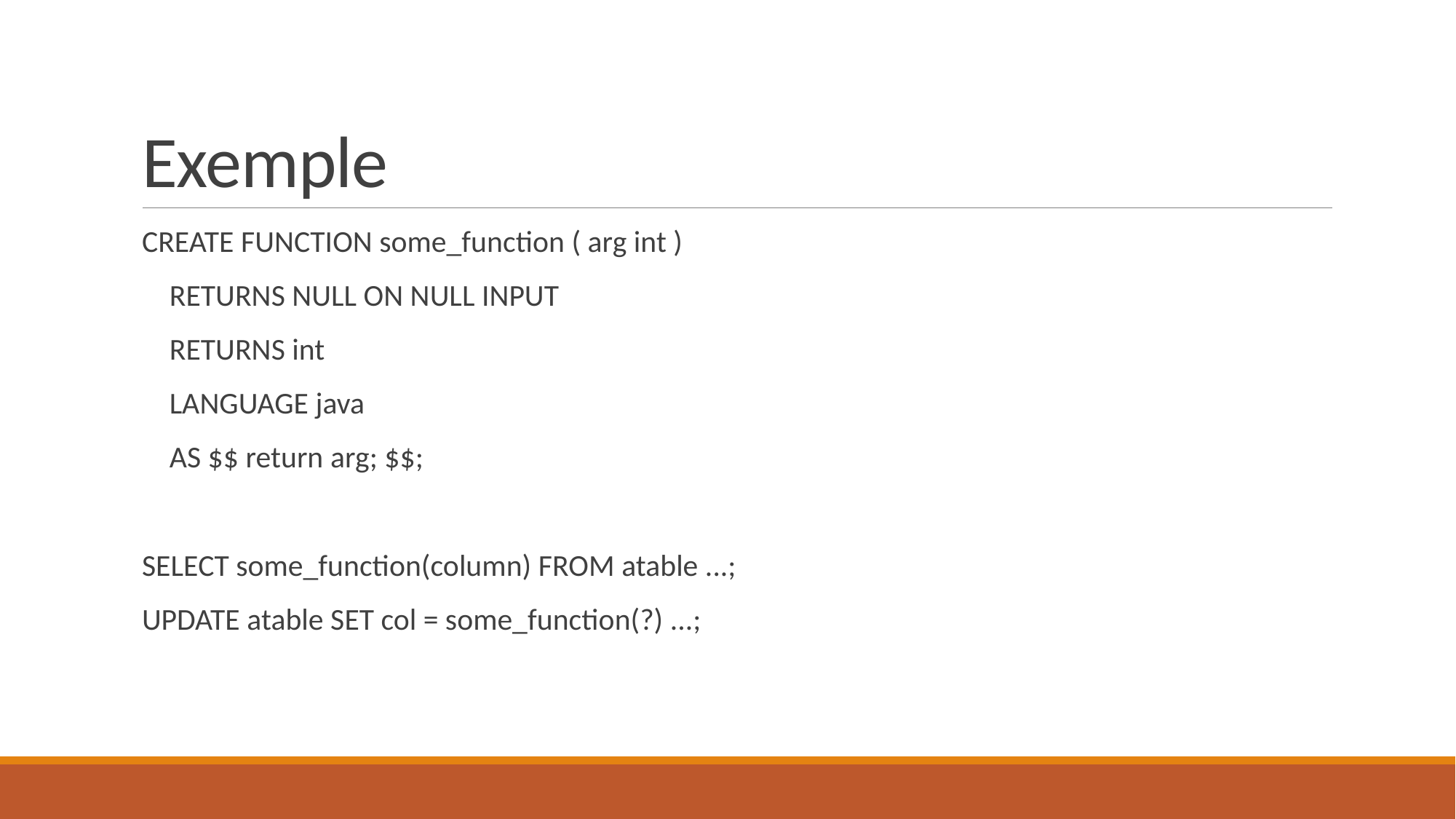

# Exemple
CREATE FUNCTION some_function ( arg int )
    RETURNS NULL ON NULL INPUT
    RETURNS int
    LANGUAGE java
    AS $$ return arg; $$;

SELECT some_function(column) FROM atable ...;
UPDATE atable SET col = some_function(?) ...;